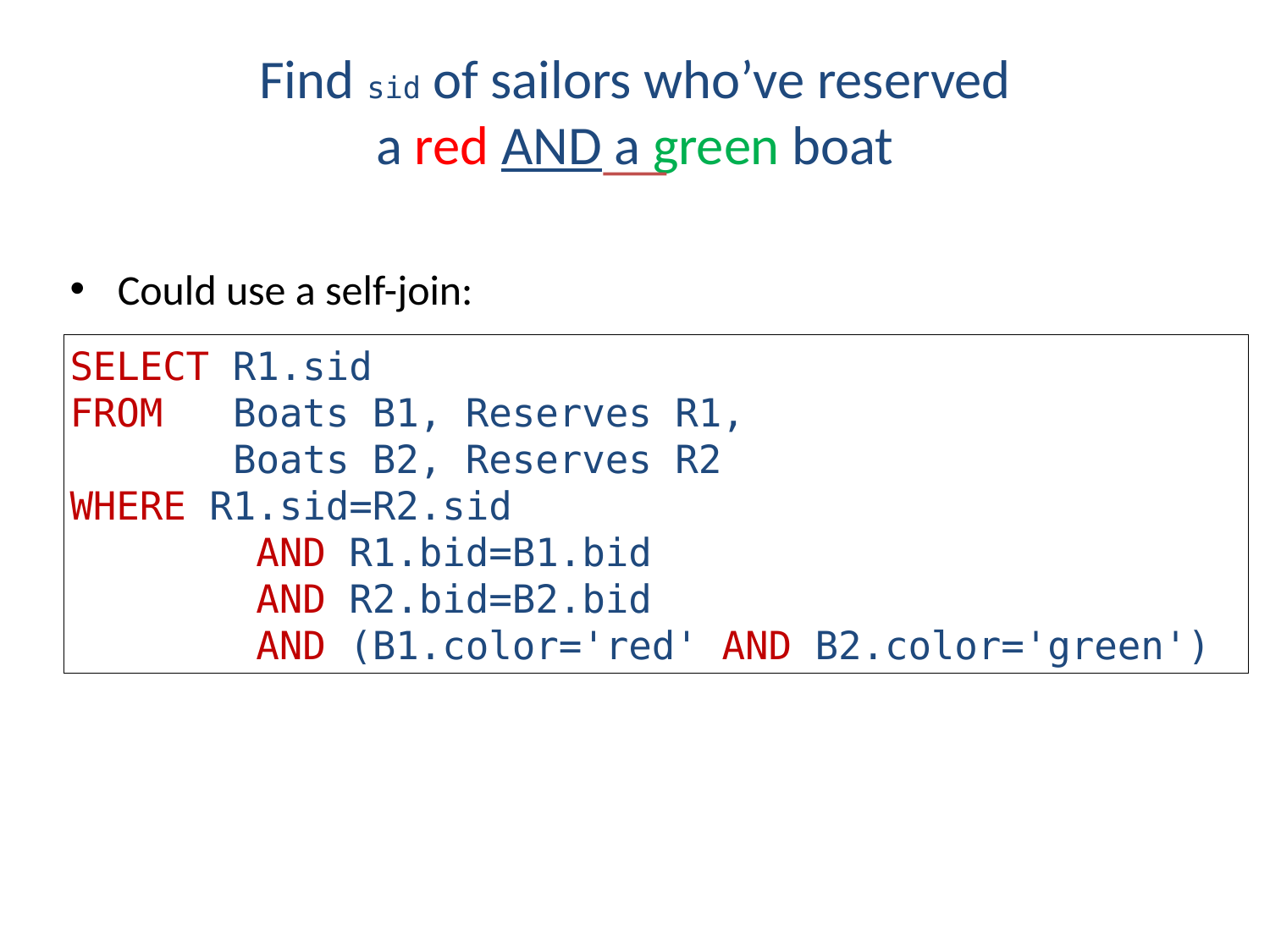

# Find sid of sailors who’ve reserved a red AND a green boat
17

Could use a self-join:
SELECT R1.sid
FROM   Boats B1, Reserves R1,
       Boats B2, Reserves R2
WHERE R1.sid=R2.sid
        AND R1.bid=B1.bid
        AND R2.bid=B2.bid
        AND (B1.color='red' AND B2.color='green')